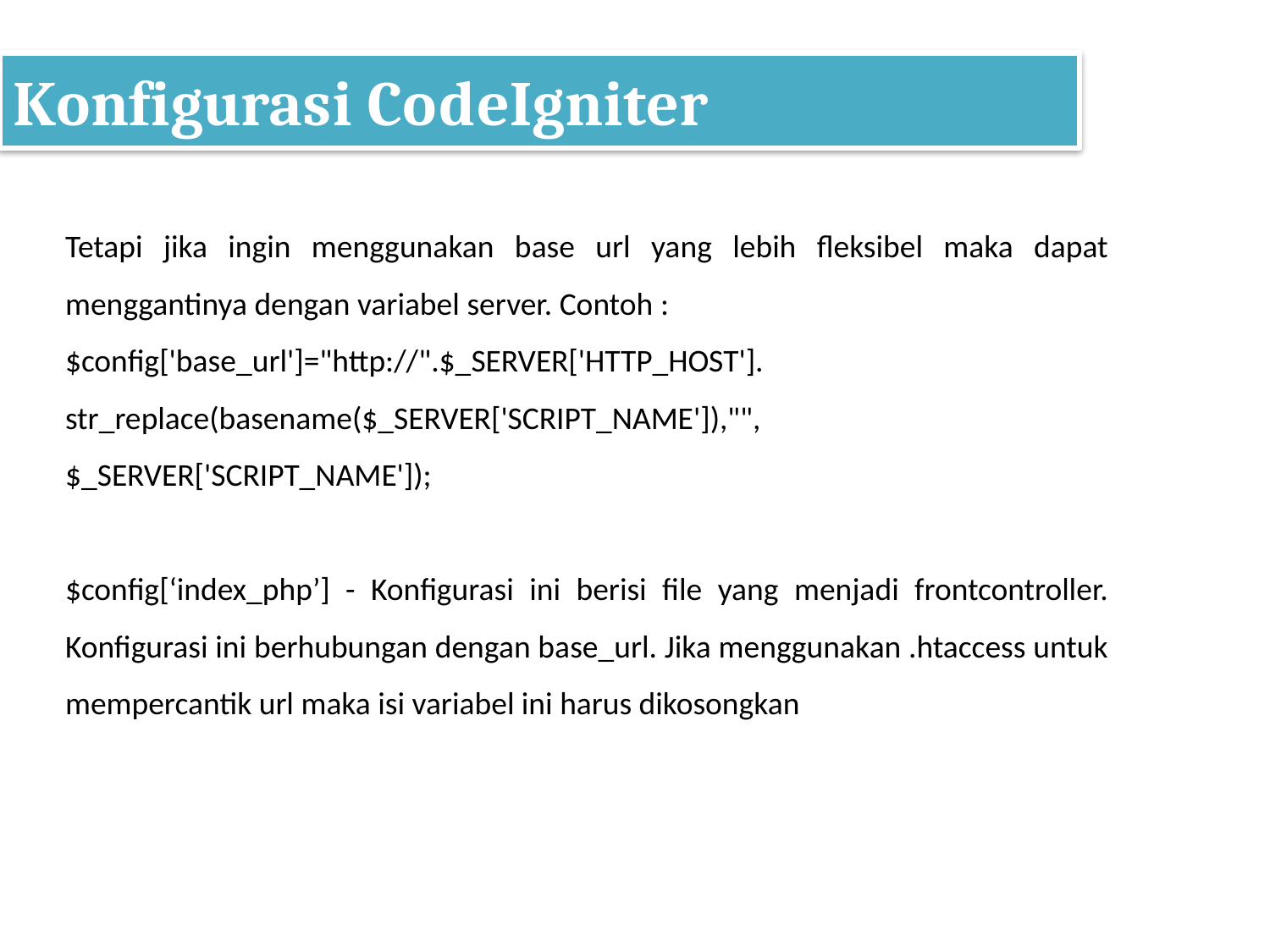

# Konfigurasi CodeIgniter
Tetapi jika ingin menggunakan base url yang lebih fleksibel maka dapat menggantinya dengan variabel server. Contoh :
$config['base_url']="http://".$_SERVER['HTTP_HOST']. str_replace(basename($_SERVER['SCRIPT_NAME']),"",
$_SERVER['SCRIPT_NAME']);

$config[‘index_php’] - Konfigurasi ini berisi file yang menjadi frontcontroller. Konfigurasi ini berhubungan dengan base_url. Jika menggunakan .htaccess untuk mempercantik url maka isi variabel ini harus dikosongkan